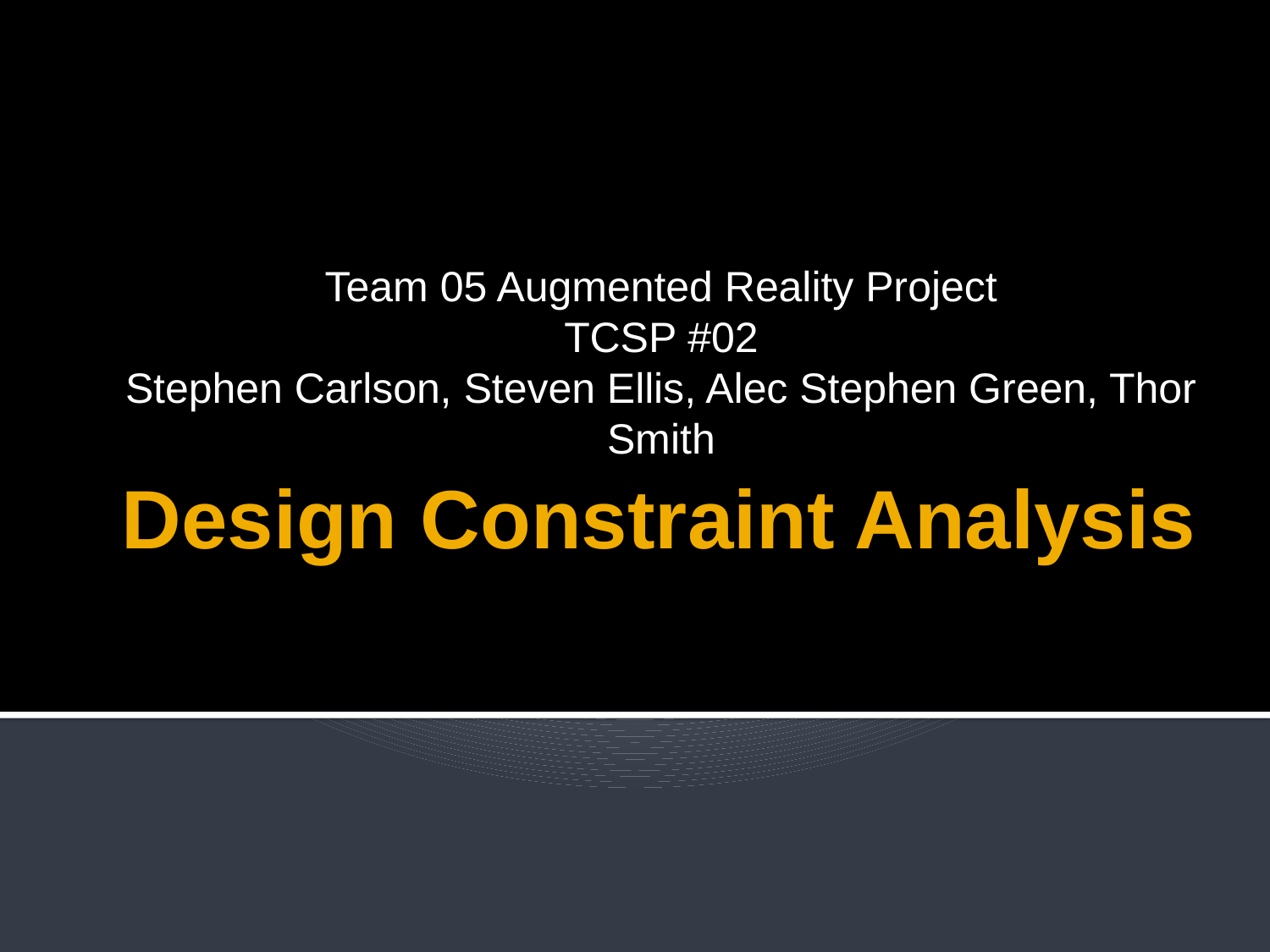

Team 05 Augmented Reality Project
TCSP #02
Stephen Carlson, Steven Ellis, Alec Stephen Green, Thor Smith
# Design Constraint Analysis